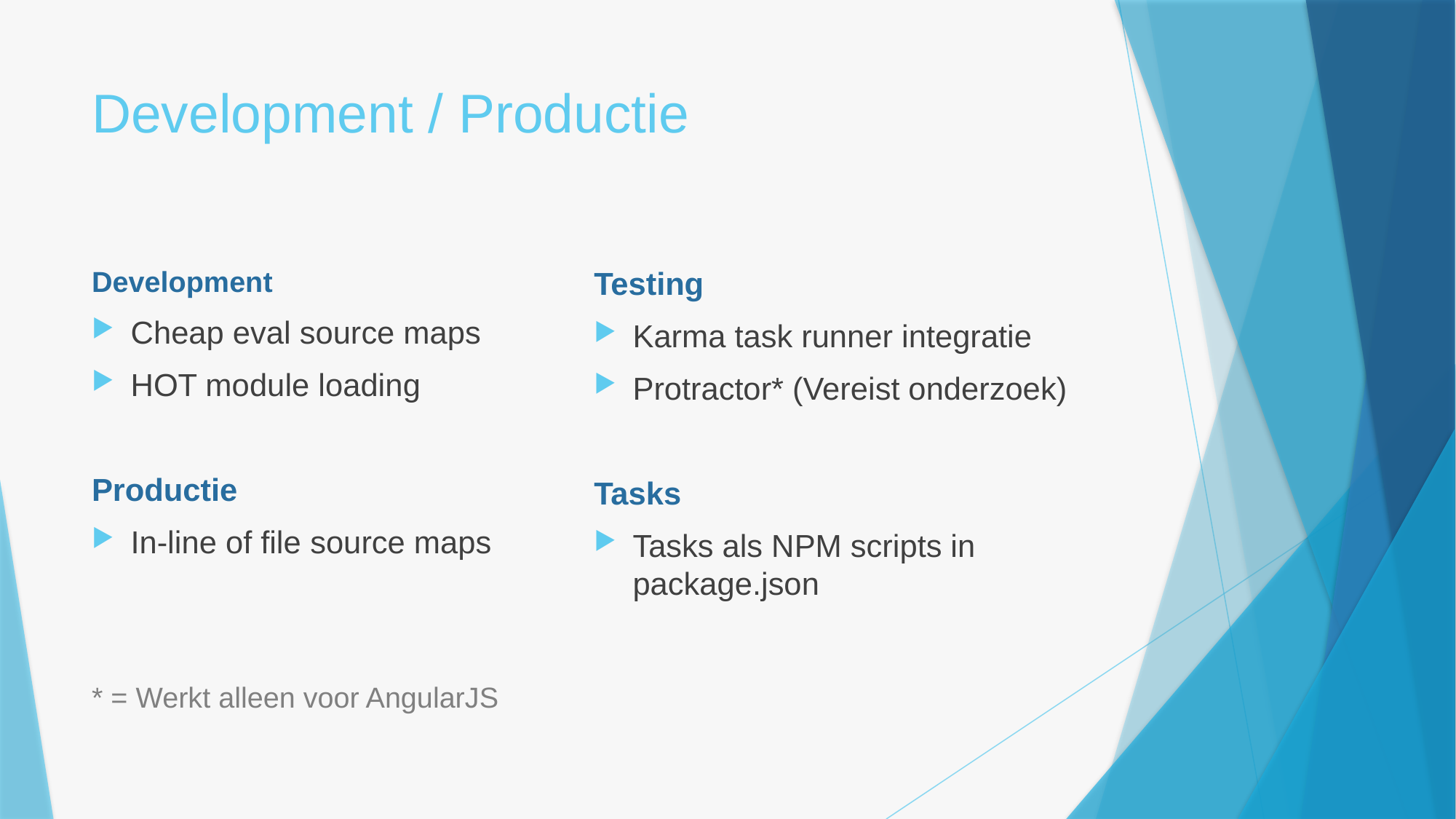

# Development / Productie
Development
Cheap eval source maps
HOT module loading

Productie
In-line of file source maps

* = Werkt alleen voor AngularJS
Testing
Karma task runner integratie
Protractor* (Vereist onderzoek)

Tasks
Tasks als NPM scripts in package.json